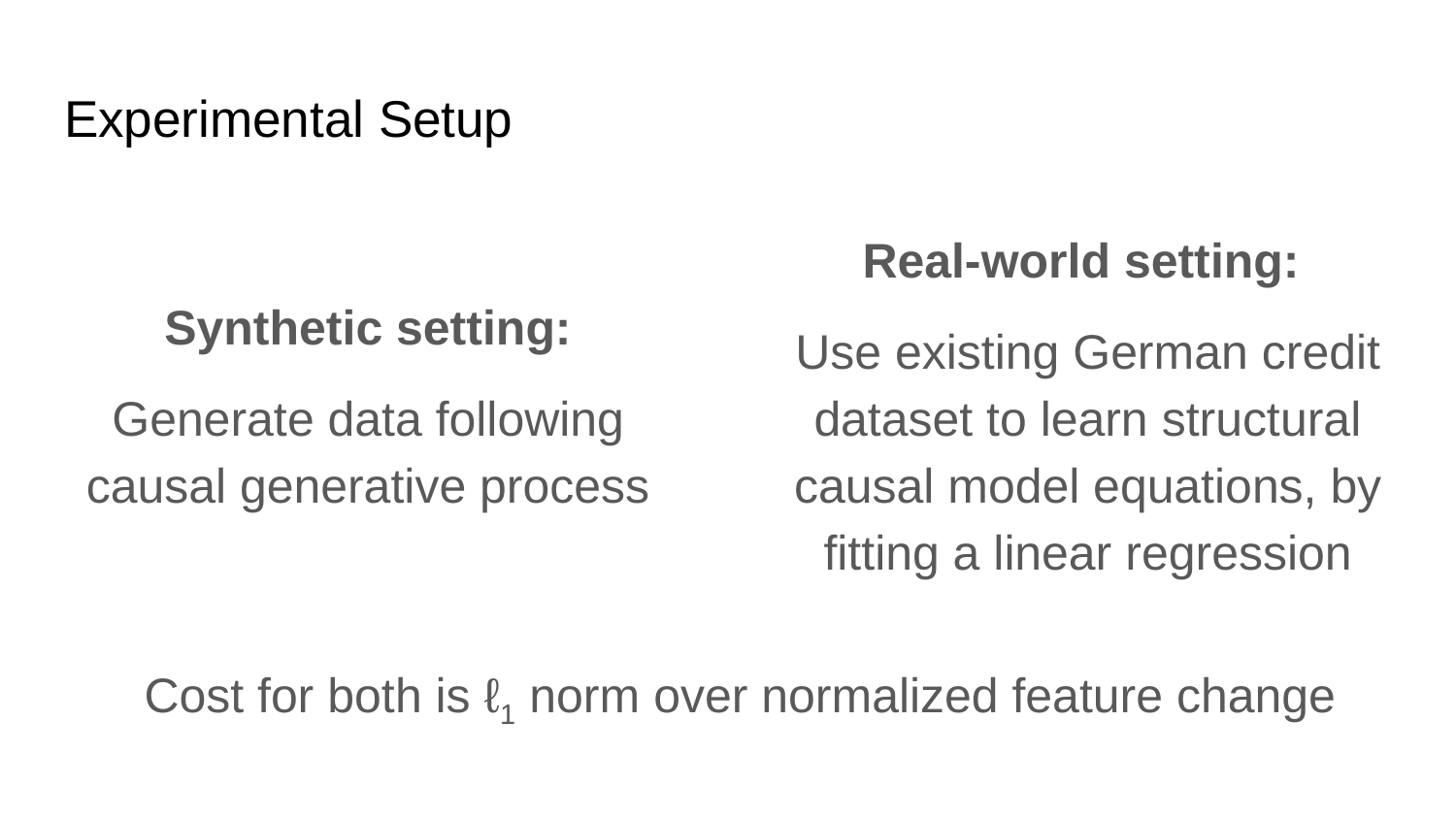

# Experimental Setup
Synthetic setting:
Generate data following causal generative process
Real-world setting:
Use existing German credit dataset to learn structural causal model equations, by fitting a linear regression
Cost for both is ℓ1 norm over normalized feature change